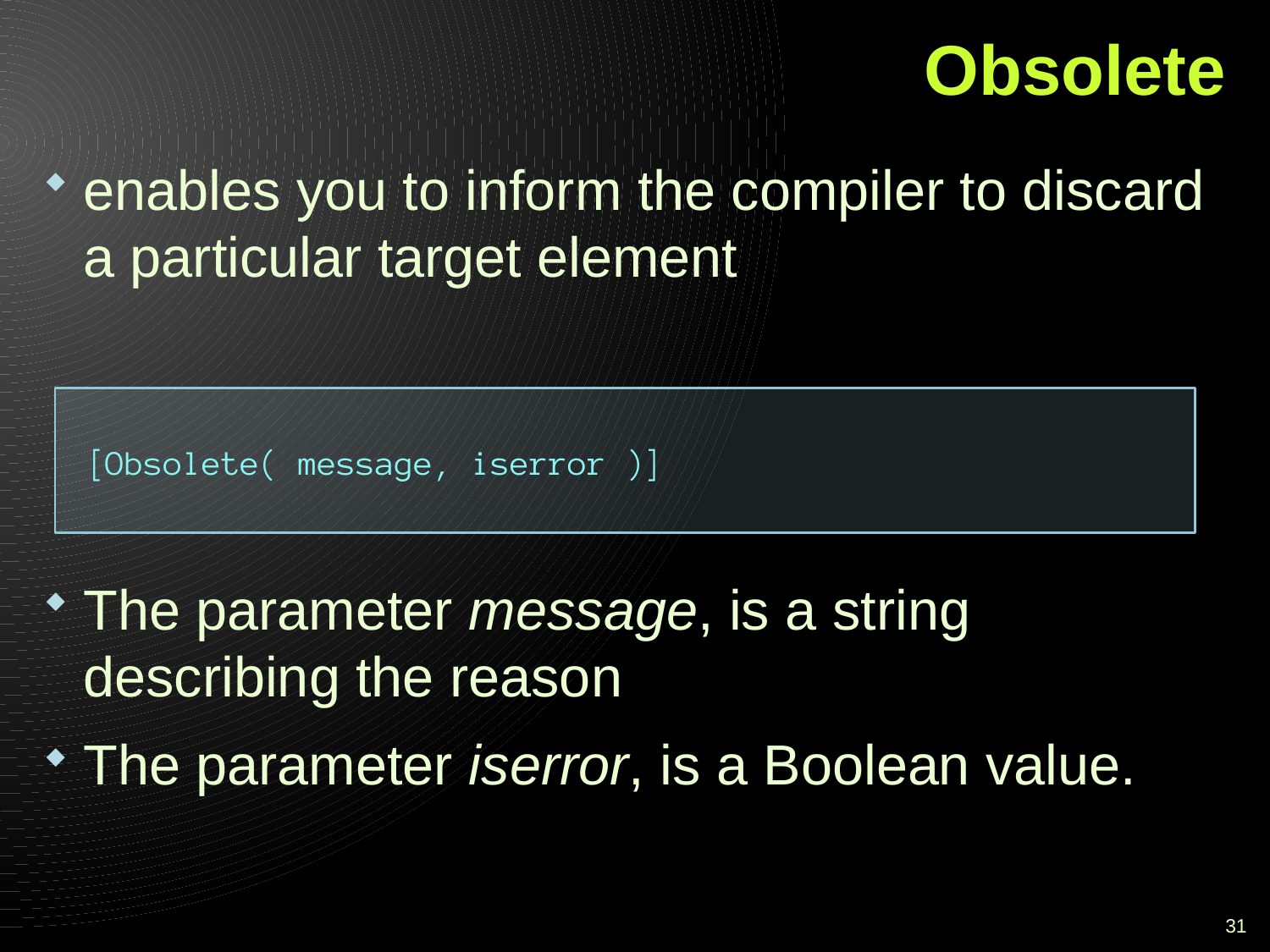

# Obsolete
enables you to inform the compiler to discard a particular target element

The parameter message, is a string describing the reason
The parameter iserror, is a Boolean value.

 [Obsolete( message, iserror )]
31